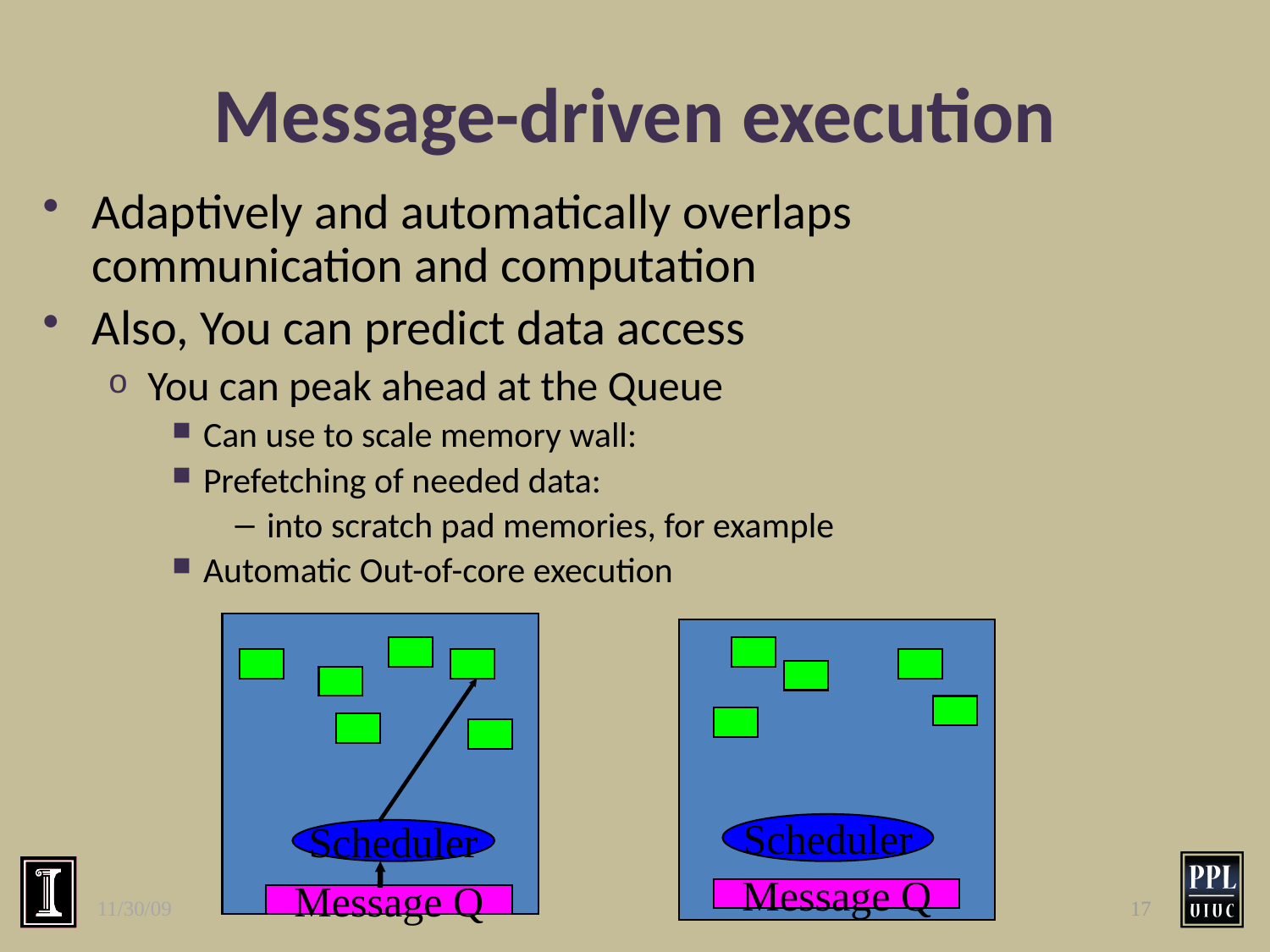

# Message-driven execution
Adaptively and automatically overlaps communication and computation
Also, You can predict data access
You can peak ahead at the Queue
Can use to scale memory wall:
Prefetching of needed data:
into scratch pad memories, for example
Automatic Out-of-core execution

Scheduler
Scheduler

Message Q
Message Q
11/30/09
17